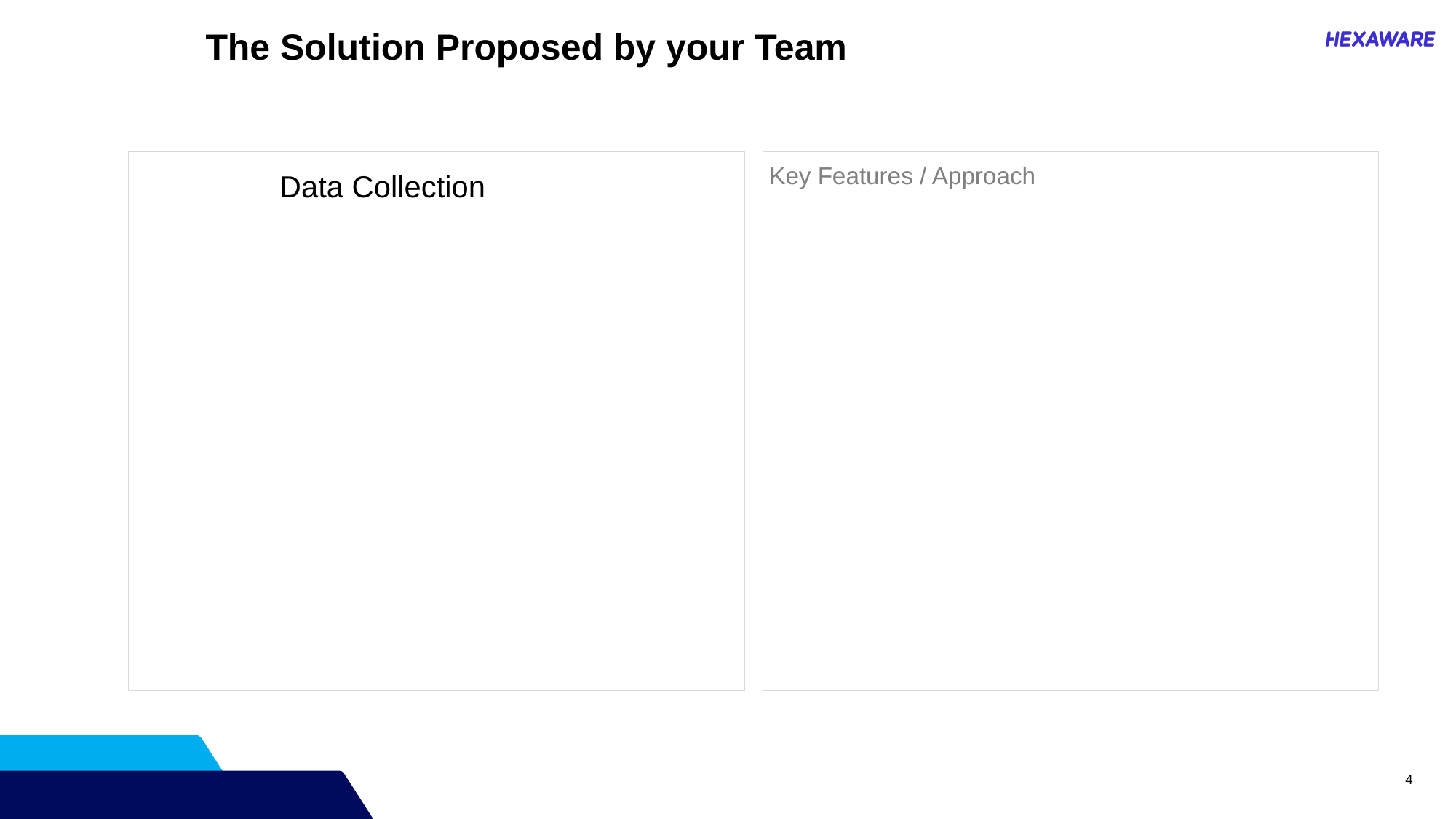

The Solution Proposed by your Team

 Key Features / Approach

Data Collection